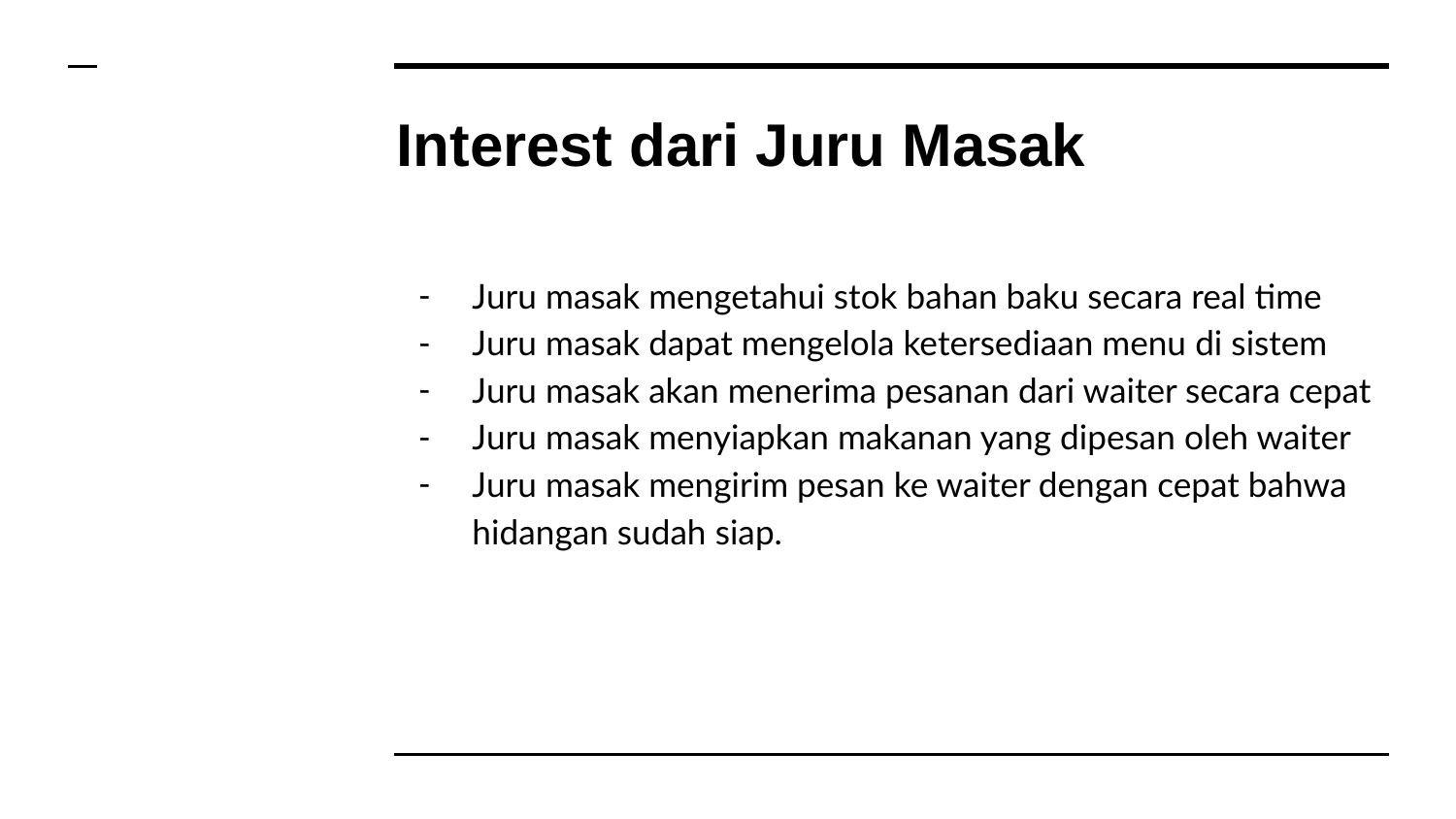

# Interest dari Juru Masak
Juru masak mengetahui stok bahan baku secara real time
Juru masak dapat mengelola ketersediaan menu di sistem
Juru masak akan menerima pesanan dari waiter secara cepat
Juru masak menyiapkan makanan yang dipesan oleh waiter
Juru masak mengirim pesan ke waiter dengan cepat bahwa hidangan sudah siap.